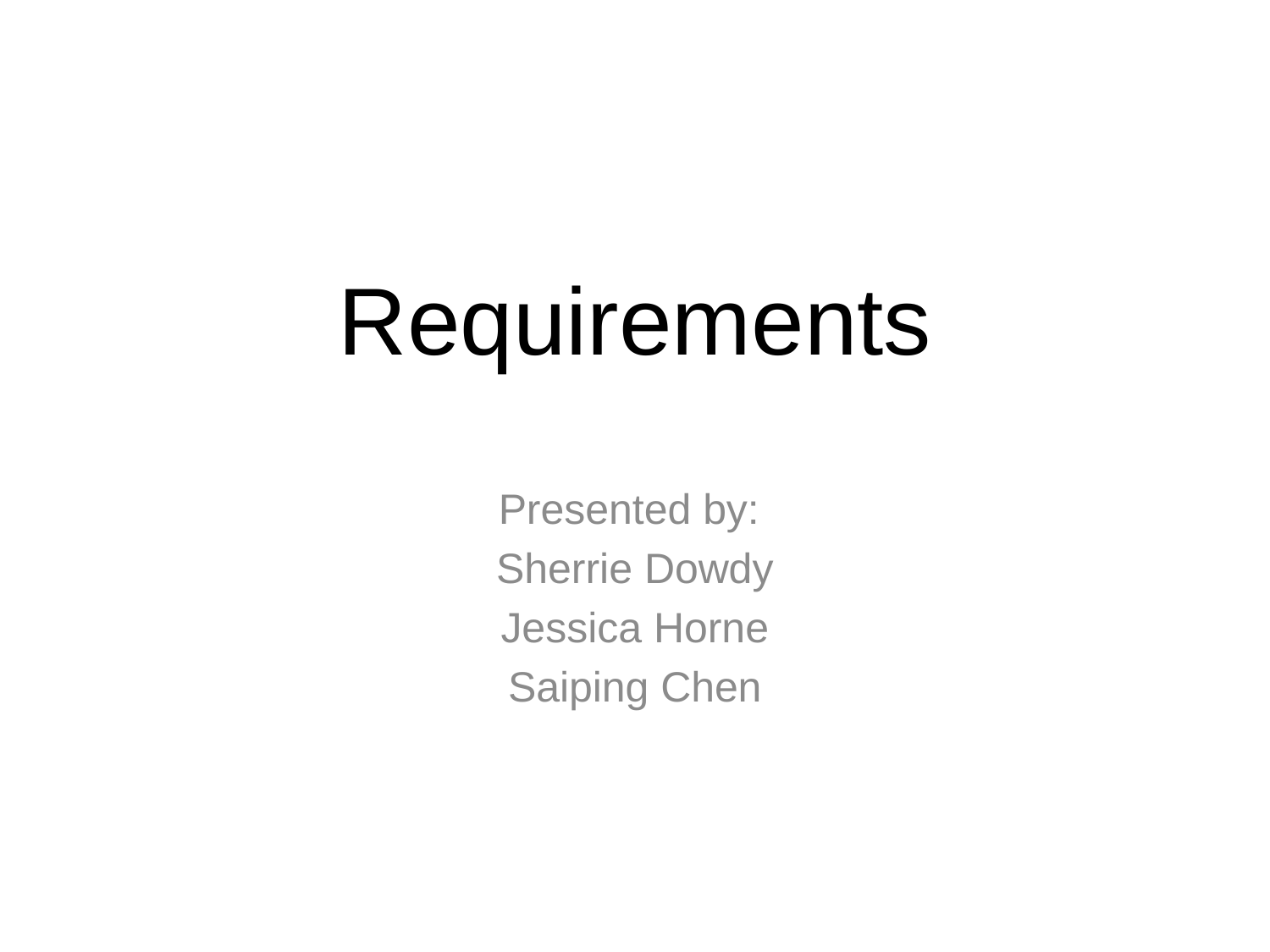

# Requirements
Presented by:
Sherrie Dowdy
Jessica Horne
Saiping Chen